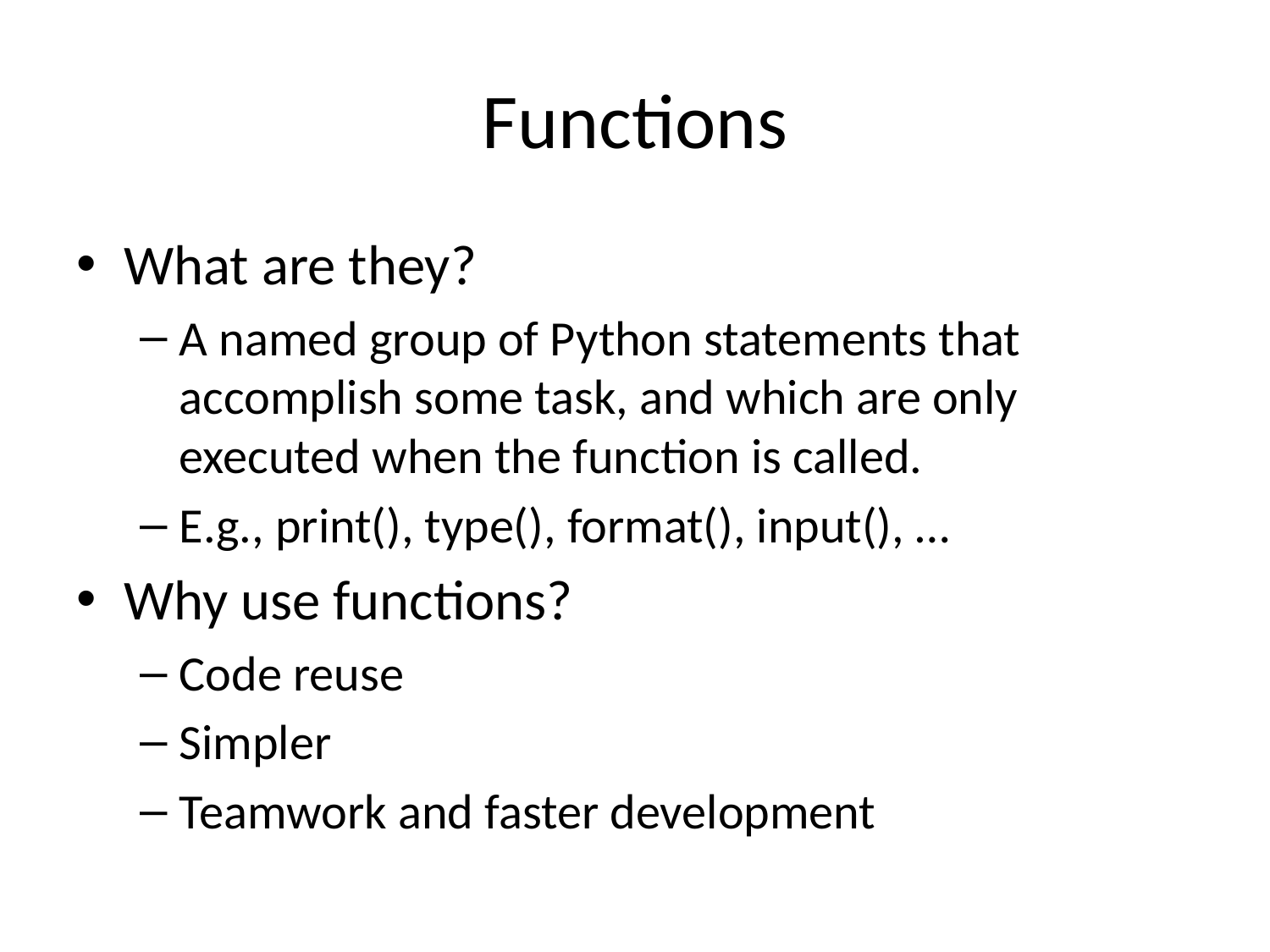

# Functions
What are they?
A named group of Python statements that accomplish some task, and which are only executed when the function is called.
E.g., print(), type(), format(), input(), …
Why use functions?
Code reuse
Simpler
Teamwork and faster development